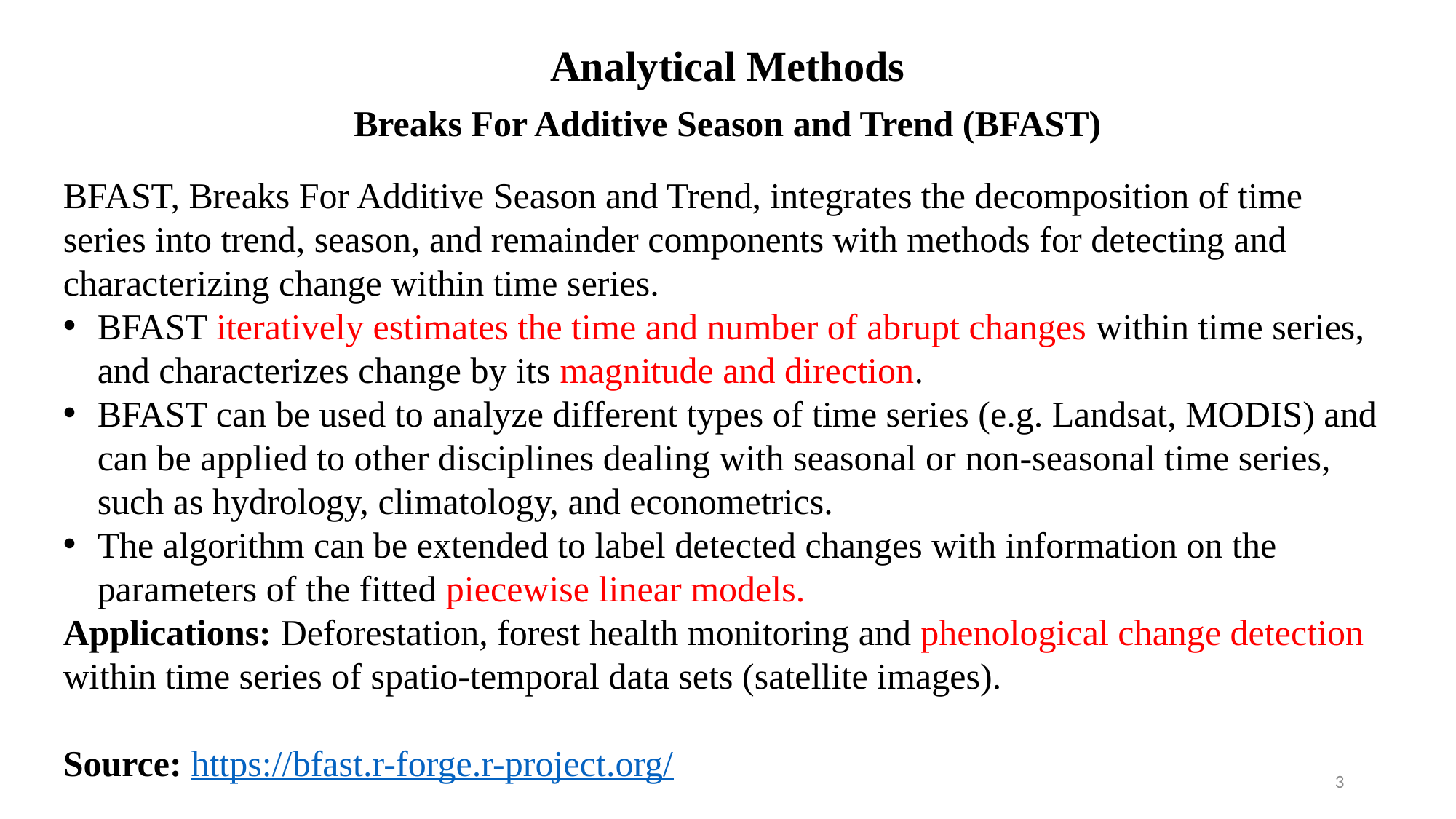

# Analytical Methods
Breaks For Additive Season and Trend (BFAST)
BFAST, Breaks For Additive Season and Trend, integrates the decomposition of time series into trend, season, and remainder components with methods for detecting and characterizing change within time series.
BFAST iteratively estimates the time and number of abrupt changes within time series, and characterizes change by its magnitude and direction.
BFAST can be used to analyze different types of time series (e.g. Landsat, MODIS) and can be applied to other disciplines dealing with seasonal or non-seasonal time series, such as hydrology, climatology, and econometrics.
The algorithm can be extended to label detected changes with information on the parameters of the fitted piecewise linear models.
Applications: Deforestation, forest health monitoring and phenological change detection within time series of spatio-temporal data sets (satellite images).

Source: https://bfast.r-forge.r-project.org/
3